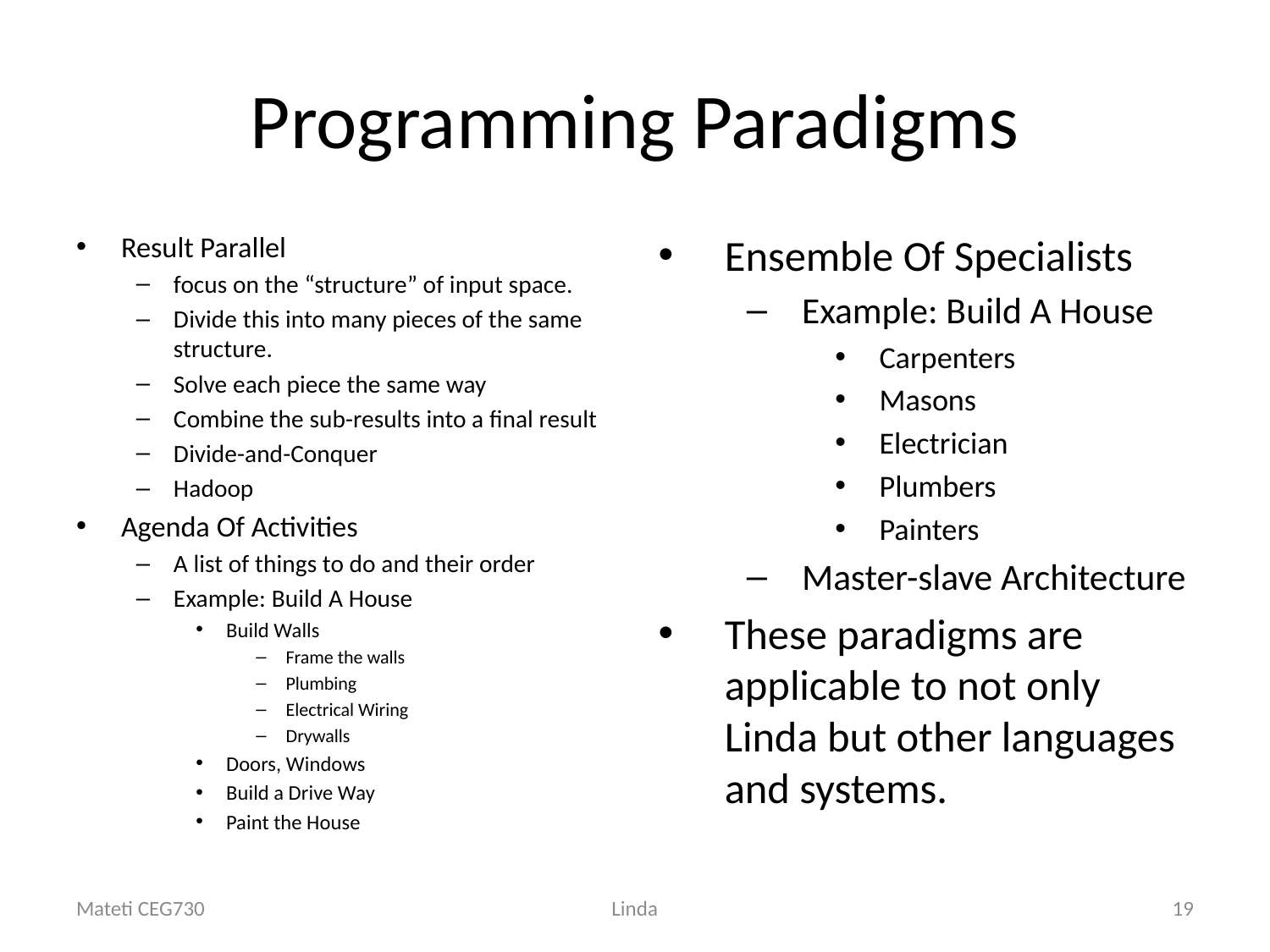

# Programming Paradigms
Result Parallel
focus on the “structure” of input space.
Divide this into many pieces of the same structure.
Solve each piece the same way
Combine the sub-results into a final result
Divide-and-Conquer
Hadoop
Agenda Of Activities
A list of things to do and their order
Example: Build A House
Build Walls
Frame the walls
Plumbing
Electrical Wiring
Drywalls
Doors, Windows
Build a Drive Way
Paint the House
Ensemble Of Specialists
Example: Build A House
Carpenters
Masons
Electrician
Plumbers
Painters
Master-slave Architecture
These paradigms are applicable to not only Linda but other languages and systems.

Mateti CEG730
Linda
19